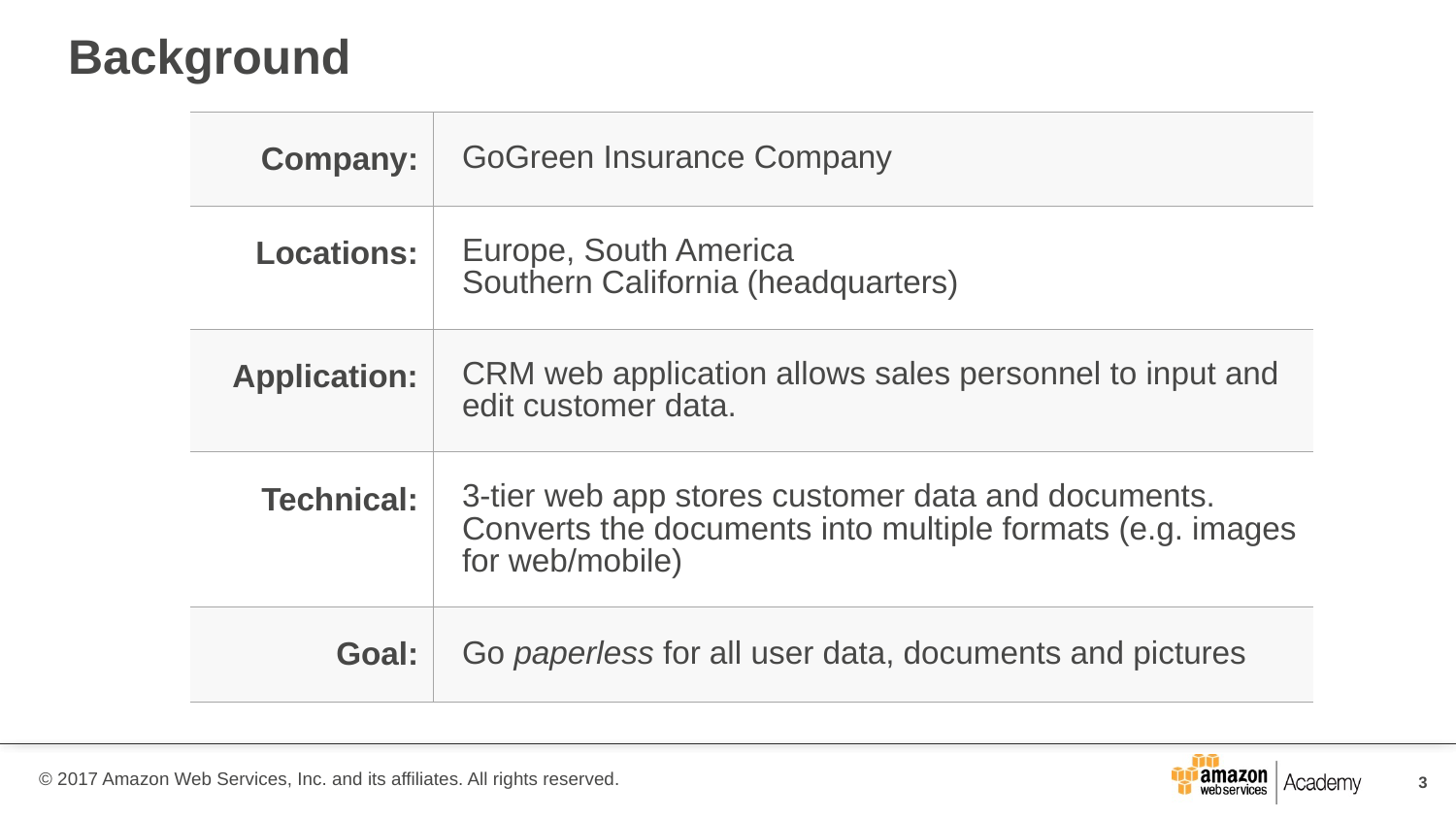

# Background
| Company: | GoGreen Insurance Company |
| --- | --- |
| Locations: | Europe, South America Southern California (headquarters) |
| Application: | CRM web application allows sales personnel to input and edit customer data. |
| Technical: | 3-tier web app stores customer data and documents. Converts the documents into multiple formats (e.g. images for web/mobile) |
| Goal: | Go paperless for all user data, documents and pictures |